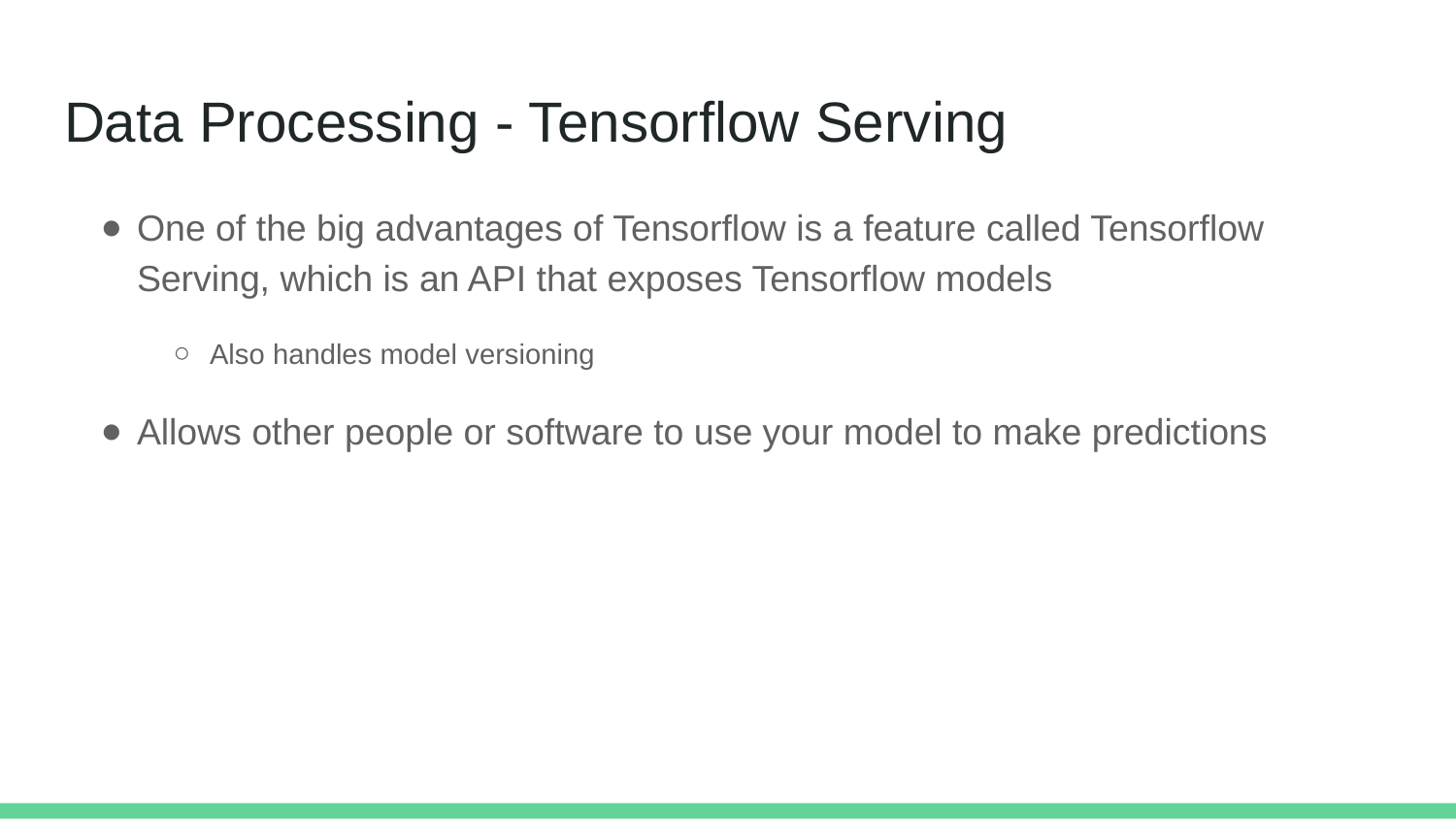

# Data Processing - Tensorflow Serving
One of the big advantages of Tensorflow is a feature called Tensorflow Serving, which is an API that exposes Tensorflow models
Also handles model versioning
Allows other people or software to use your model to make predictions